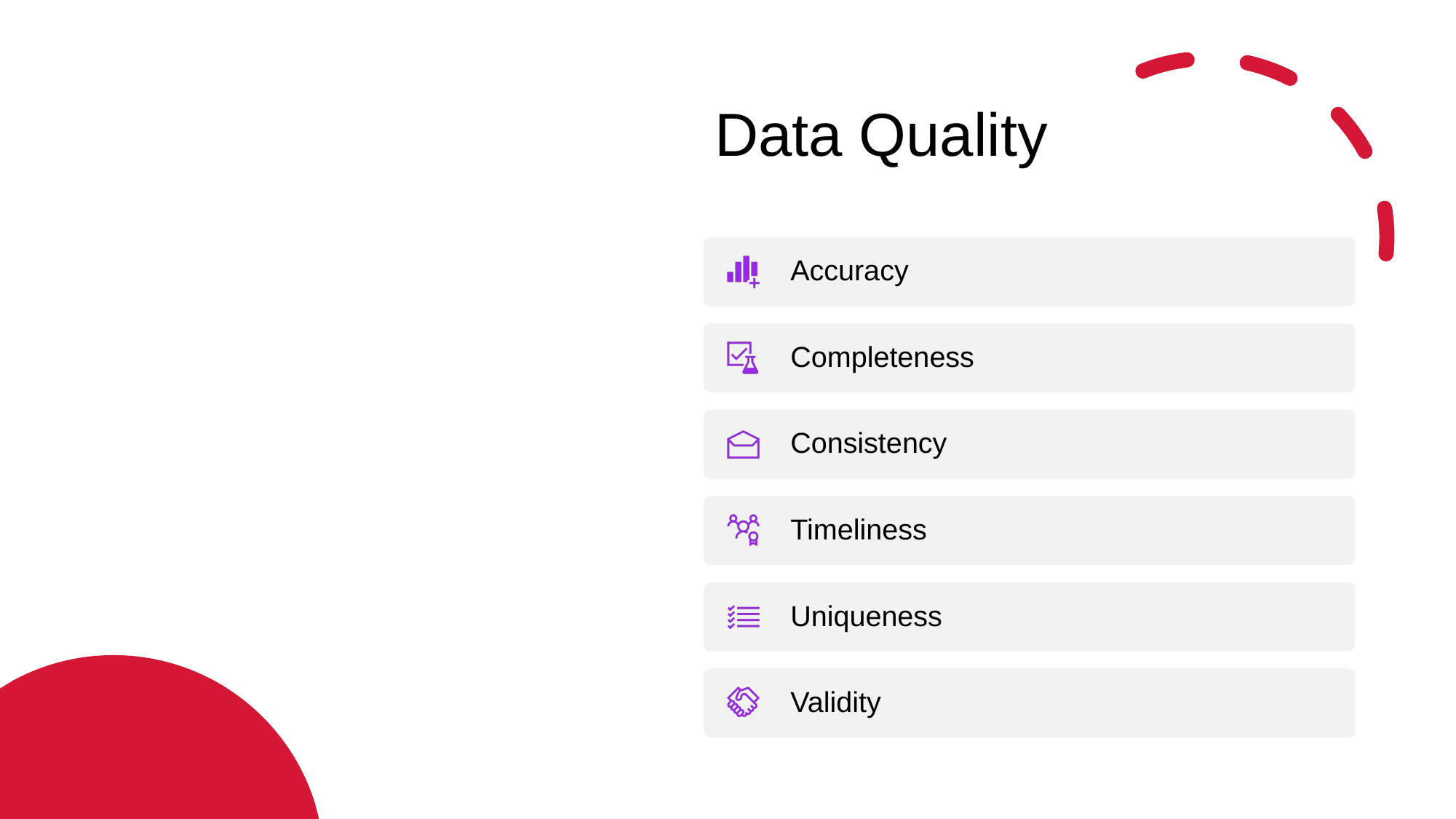

# Data Quality

Accuracy
Completeness
Consistency
Timeliness
Uniqueness
Validity